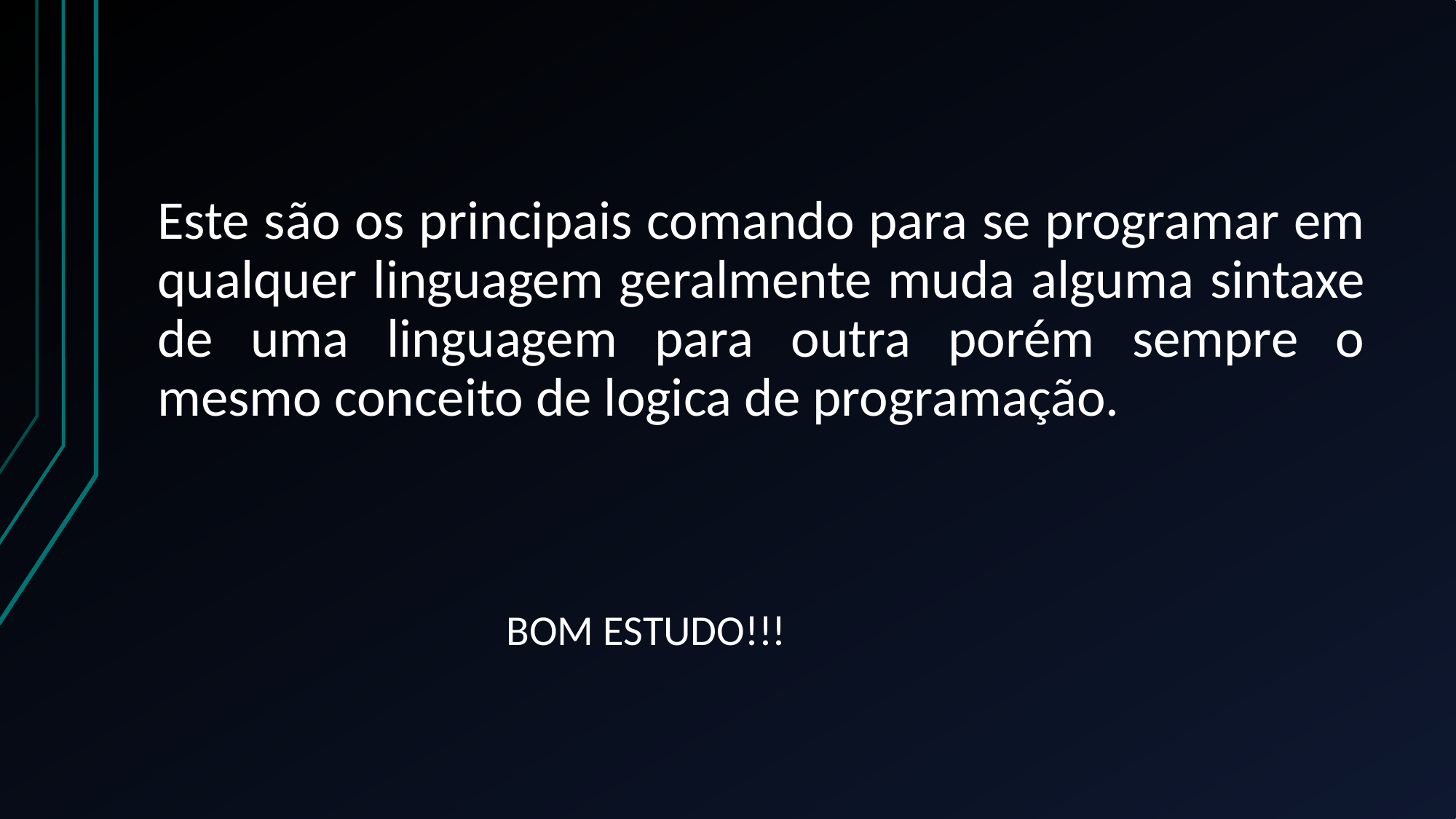

# Este são os principais comando para se programar em qualquer linguagem geralmente muda alguma sintaxe de uma linguagem para outra porém sempre o mesmo conceito de logica de programação.
BOM ESTUDO!!!